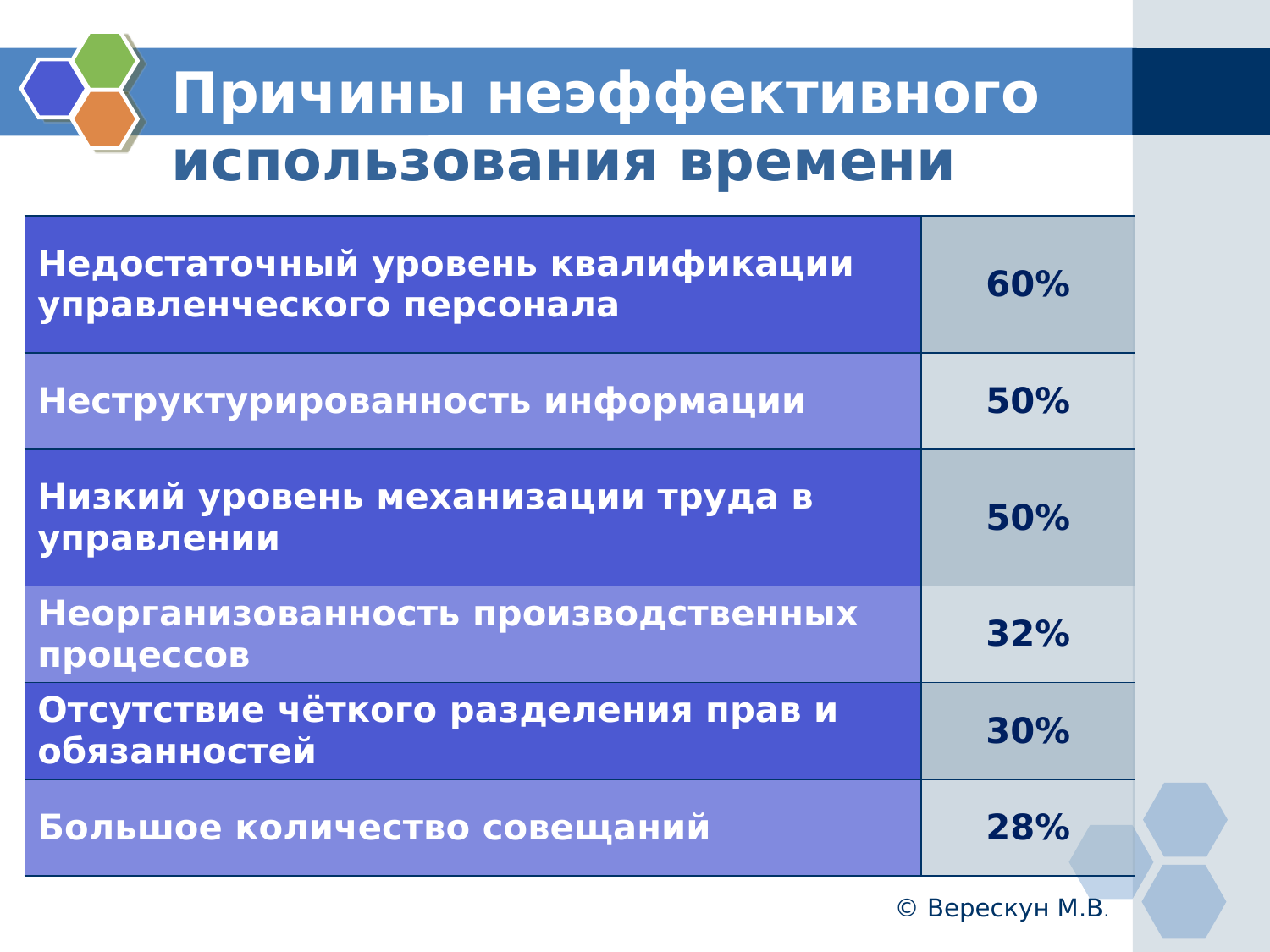

# Причины неэффективного использования времени
| Недостаточный уровень квалификации управленческого персонала | 60% |
| --- | --- |
| Неструктурированность информации | 50% |
| Низкий уровень механизации труда в управлении | 50% |
| Неорганизованность производственных процессов | 32% |
| Отсутствие чёткого разделения прав и обязанностей | 30% |
| Большое количество совещаний | 28% |
© Верескун М.В.